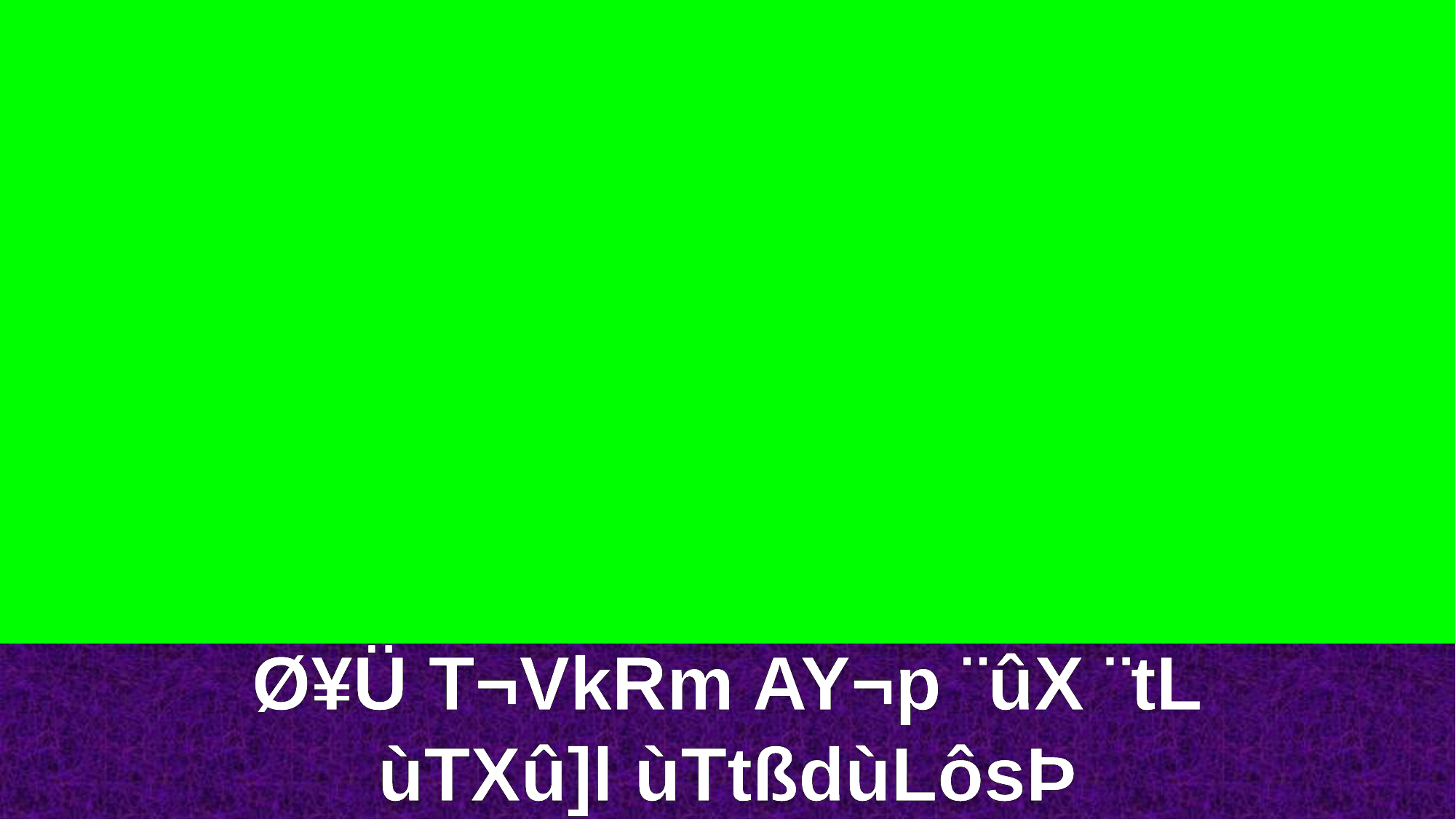

Ø¥Ü T¬VkRm AY¬p ¨ûX ¨tL
ùTXû]l ùTtßdùLôsÞ